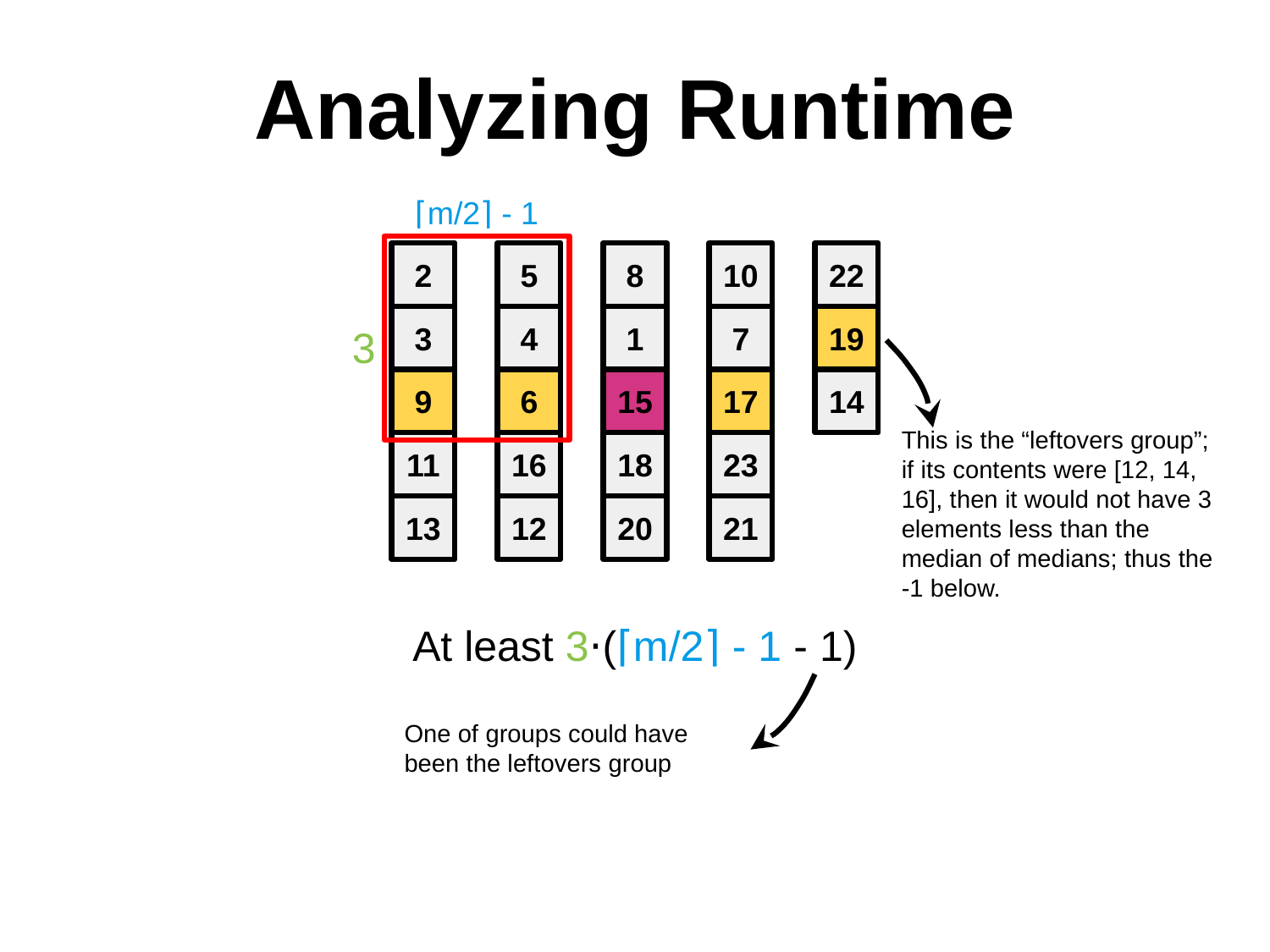

Analyzing Runtime
⌈m/2⌉ - 1

At least 3⋅(⌈m/2⌉ - 1 - 1)

2
5
8
10
22
3
4
1
7
19
3

9
6
15
17
14
11
16
18
23
This is the “leftovers group”; if its contents were [12, 14, 16], then it would not have 3 elements less than the median of medians; thus the -1 below.
13
12
20
21

One of groups could have been the leftovers group